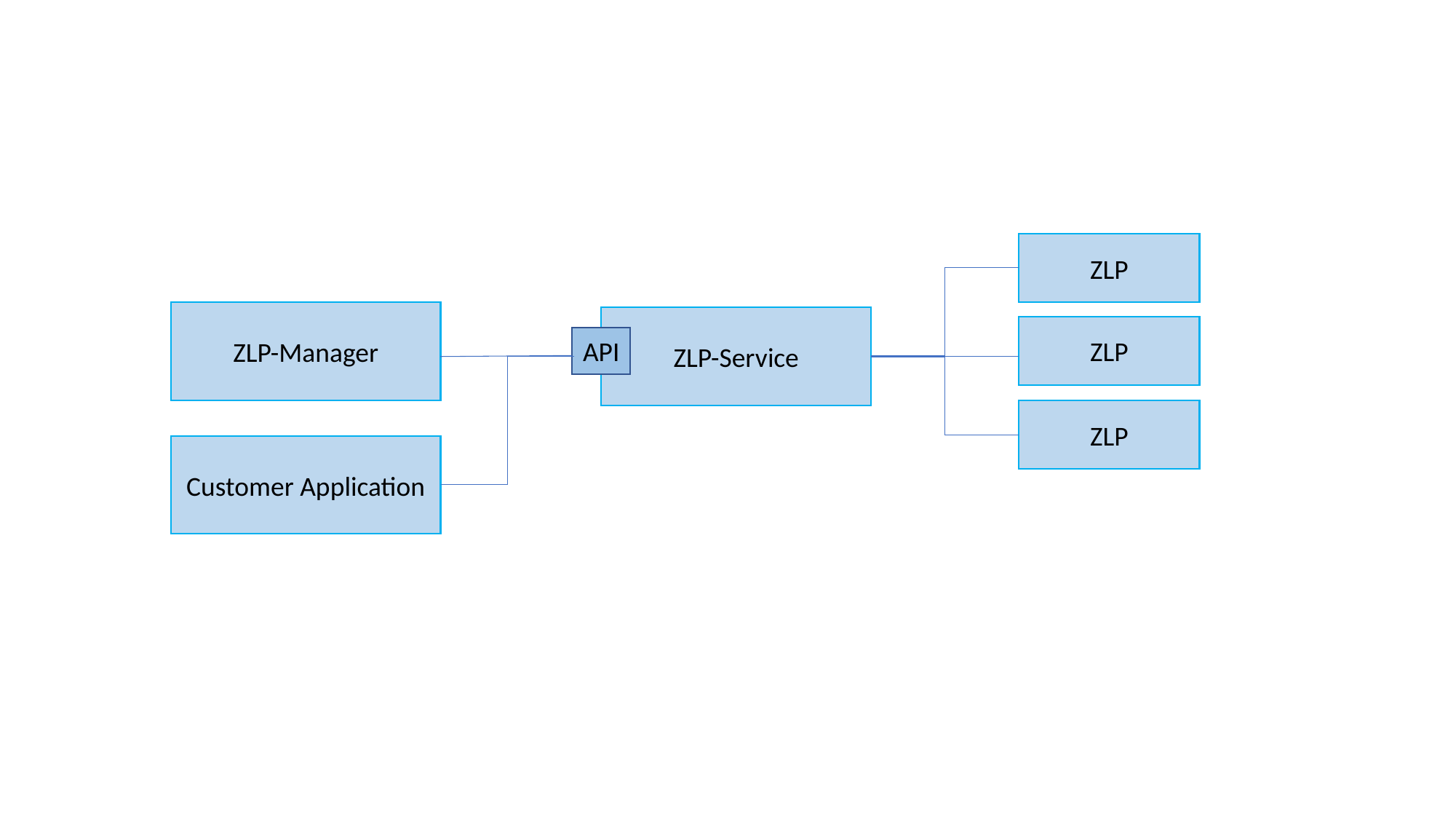

ZLP
ZLP-Manager
ZLP-Service
ZLP
API
ZLP
Customer Application